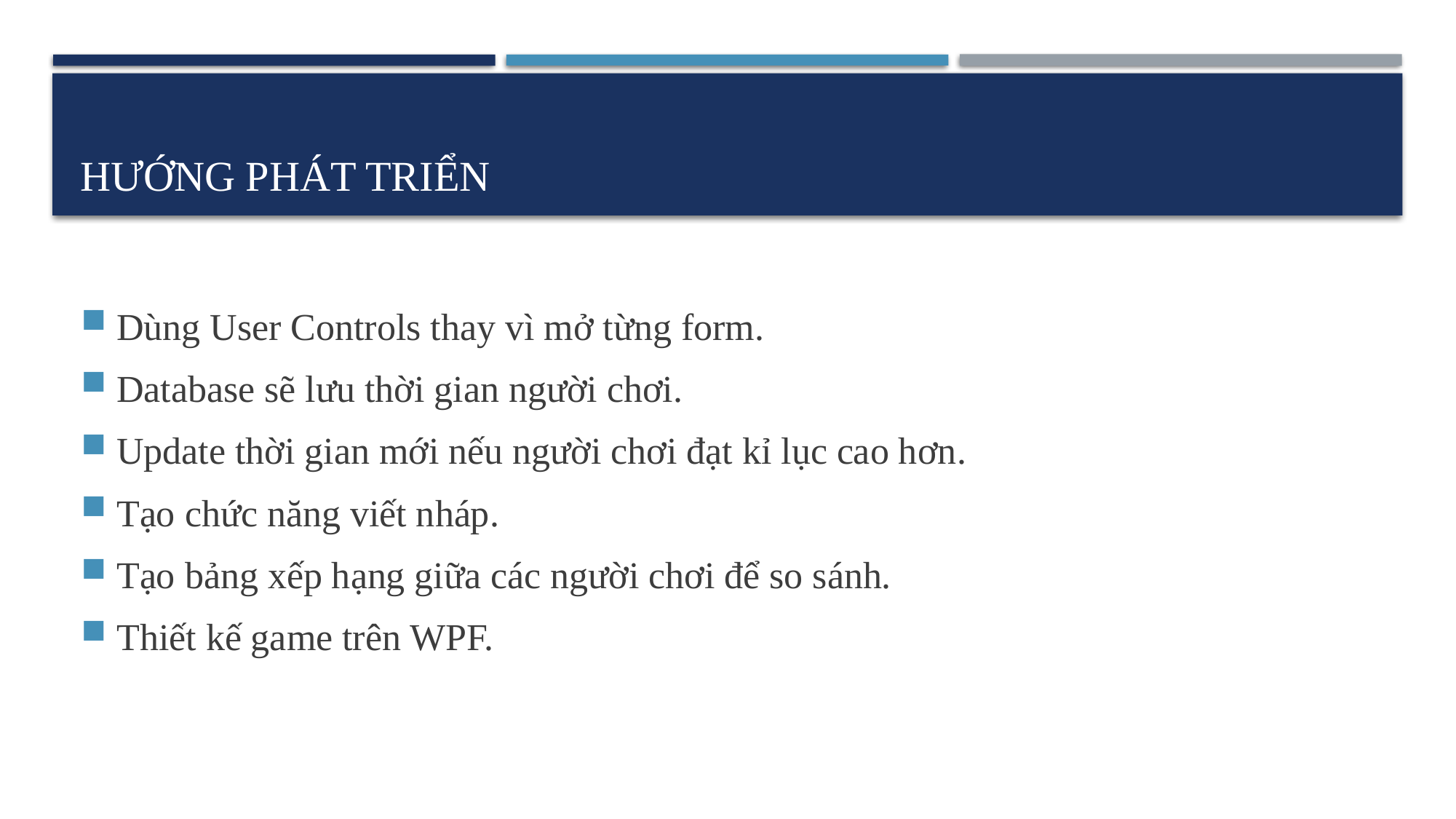

# Hướng phát triển
Dùng User Controls thay vì mở từng form.
Database sẽ lưu thời gian người chơi.
Update thời gian mới nếu người chơi đạt kỉ lục cao hơn.
Tạo chức năng viết nháp.
Tạo bảng xếp hạng giữa các người chơi để so sánh.
Thiết kế game trên WPF.